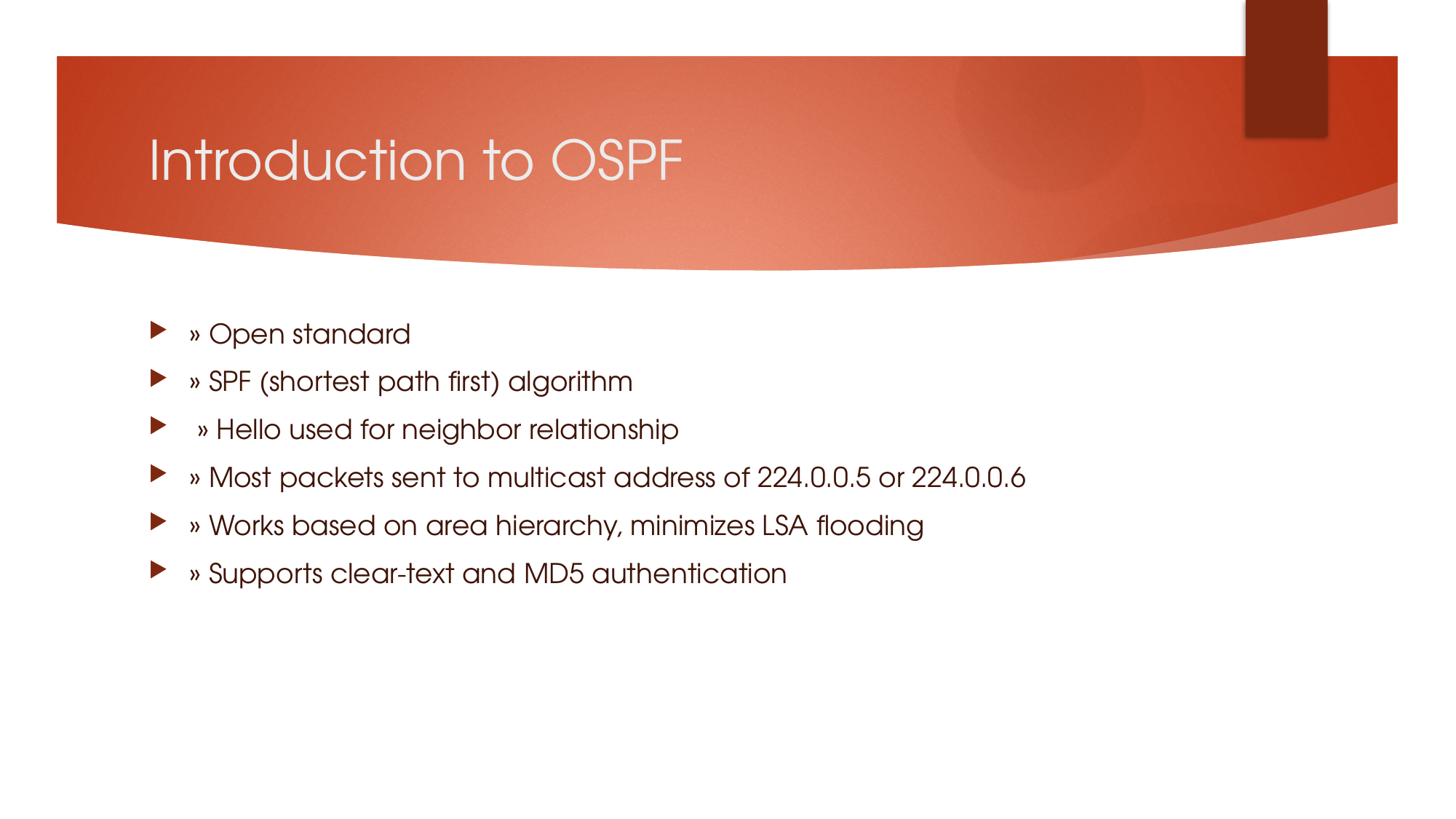

# Introduction to OSPF
» Open standard
» SPF (shortest path first) algorithm
 » Hello used for neighbor relationship
» Most packets sent to multicast address of 224.0.0.5 or 224.0.0.6
» Works based on area hierarchy, minimizes LSA flooding
» Supports clear-text and MD5 authentication